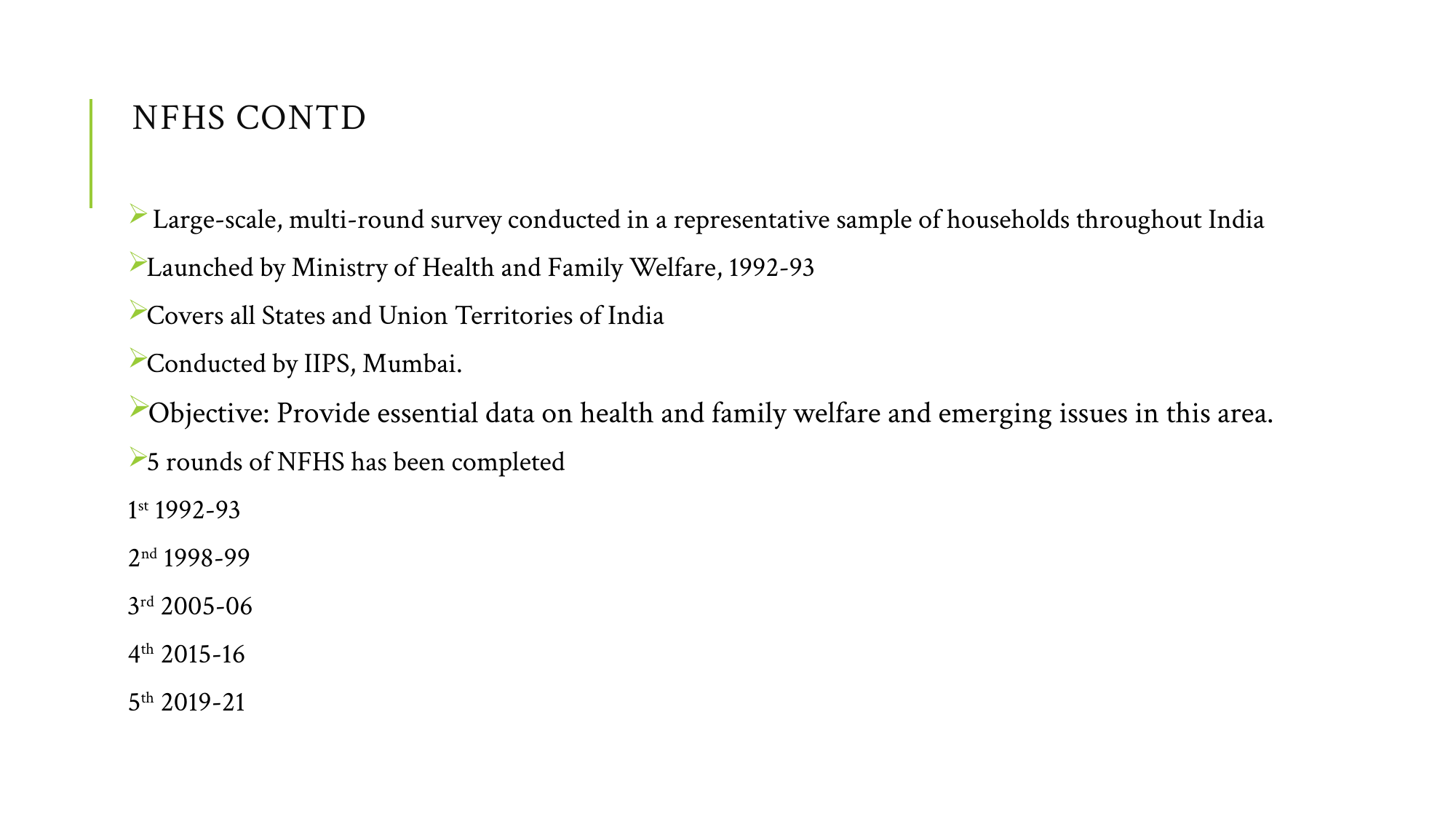

# NFHS Contd
 Large-scale, multi-round survey conducted in a representative sample of households throughout India
Launched by Ministry of Health and Family Welfare, 1992-93
Covers all States and Union Territories of India
Conducted by IIPS, Mumbai.
Objective: Provide essential data on health and family welfare and emerging issues in this area.
5 rounds of NFHS has been completed
1st 1992-93
2nd 1998-99
3rd 2005-06
4th 2015-16
5th 2019-21